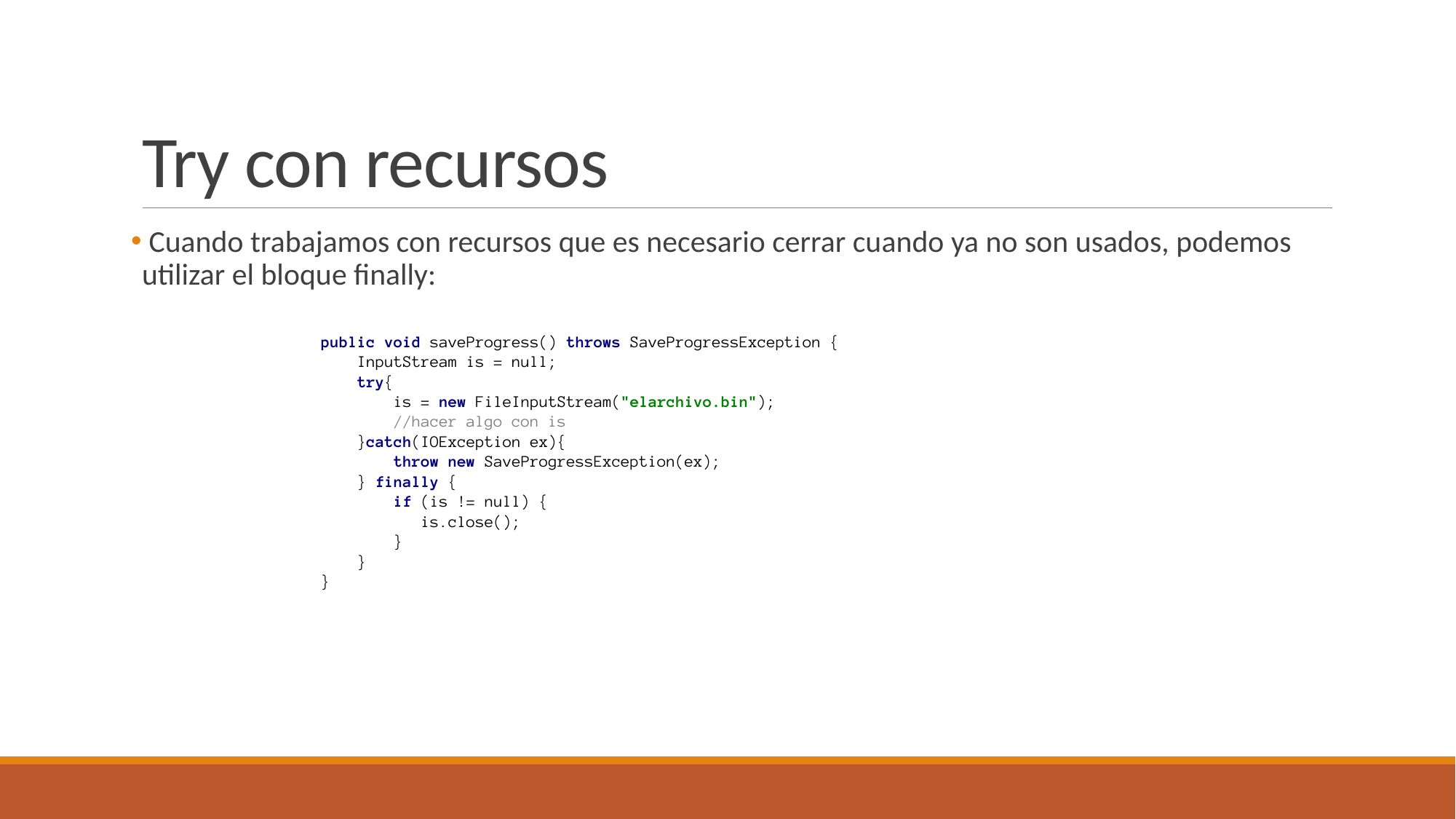

# Try con recursos
 Cuando trabajamos con recursos que es necesario cerrar cuando ya no son usados, podemos utilizar el bloque finally:

public void saveProgress() throws SaveProgressException {
    InputStream is = null;
    try{
        is = new FileInputStream("elarchivo.bin");
        //hacer algo con is
    }catch(IOException ex){
        throw new SaveProgressException(ex);
    } finally {
        if (is != null) {
           is.close();
        }
    }
}